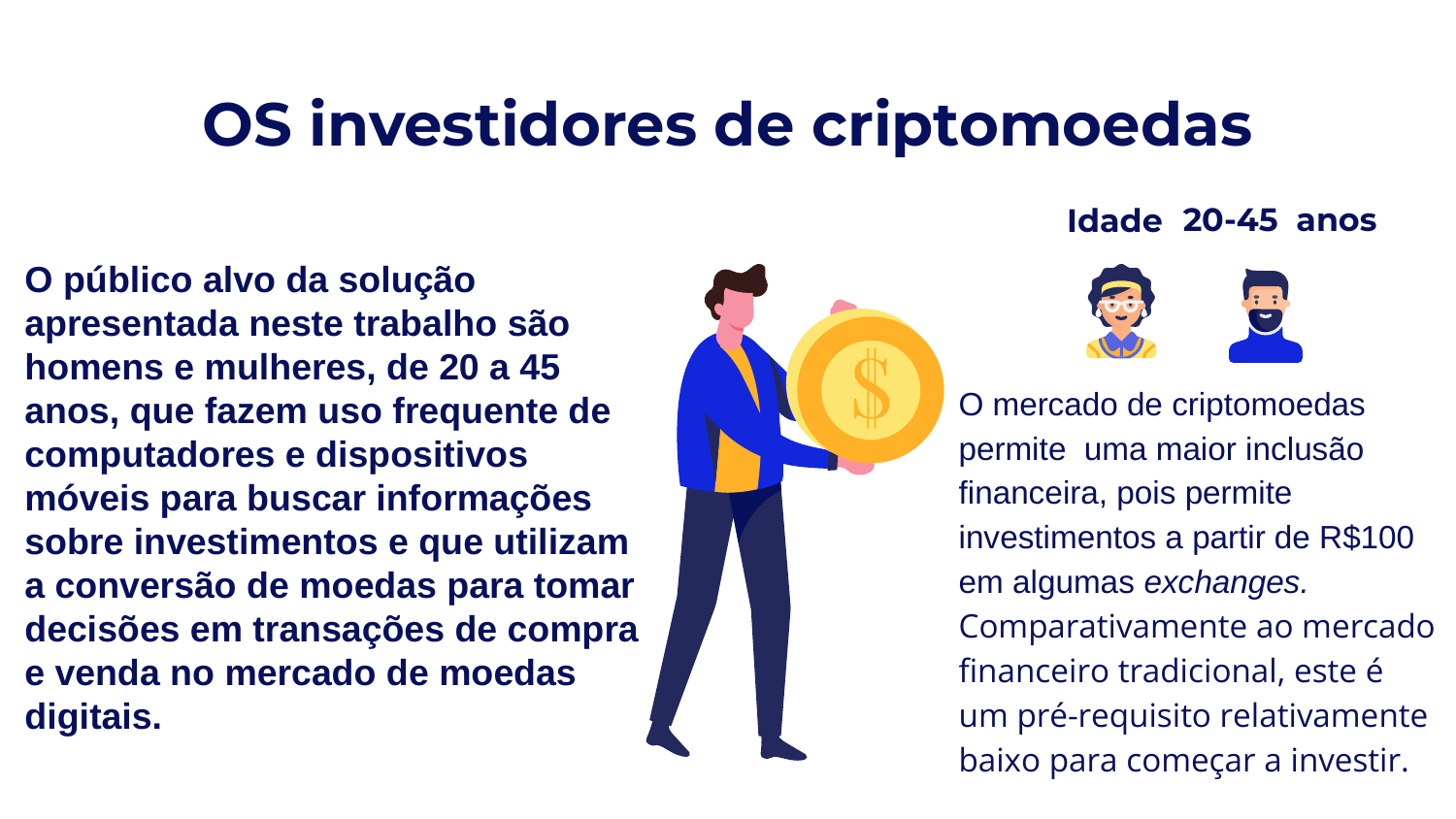

# OS investidores de criptomoedas
20-45  anos
Idade
O público alvo da solução apresentada neste trabalho são homens e mulheres, de 20 a 45 anos, que fazem uso frequente de computadores e dispositivos móveis para buscar informações sobre investimentos e que utilizam a conversão de moedas para tomar decisões em transações de compra e venda no mercado de moedas digitais.

O mercado de criptomoedas permite  uma maior inclusão financeira, pois permite investimentos a partir de R$100 em algumas exchanges. Comparativamente ao mercado financeiro tradicional, este é um pré-requisito relativamente baixo para começar a investir.